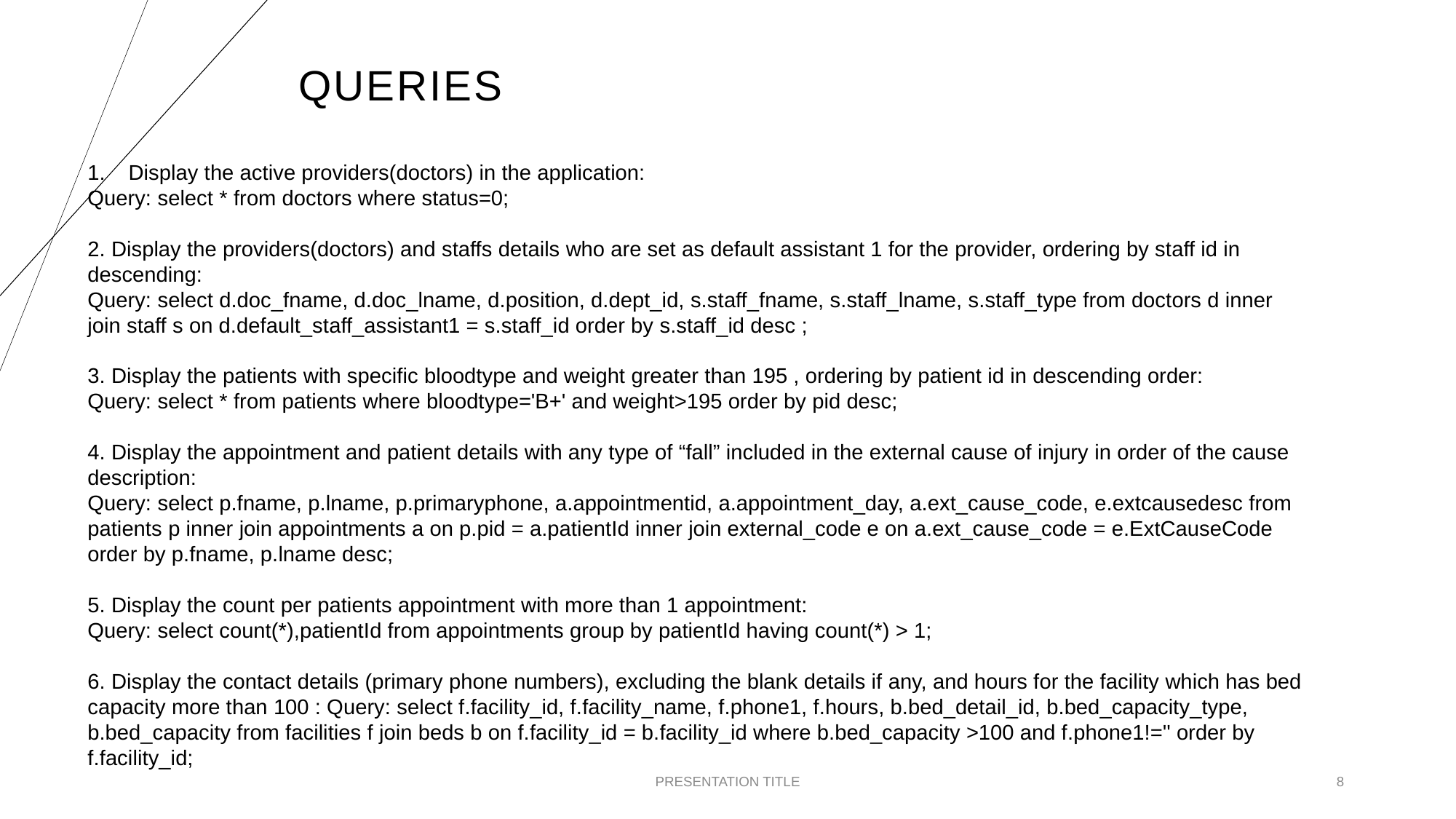

# Queries
Display the active providers(doctors) in the application:
Query: select * from doctors where status=0;

2. Display the providers(doctors) and staffs details who are set as default assistant 1 for the provider, ordering by staff id in descending:
Query: select d.doc_fname, d.doc_lname, d.position, d.dept_id, s.staff_fname, s.staff_lname, s.staff_type from doctors d inner join staff s on d.default_staff_assistant1 = s.staff_id order by s.staff_id desc ;

3. Display the patients with specific bloodtype and weight greater than 195 , ordering by patient id in descending order:
Query: select * from patients where bloodtype='B+' and weight>195 order by pid desc;

4. Display the appointment and patient details with any type of “fall” included in the external cause of injury in order of the cause description:
Query: select p.fname, p.lname, p.primaryphone, a.appointmentid, a.appointment_day, a.ext_cause_code, e.extcausedesc from patients p inner join appointments a on p.pid = a.patientId inner join external_code e on a.ext_cause_code = e.ExtCauseCode order by p.fname, p.lname desc;

5. Display the count per patients appointment with more than 1 appointment:
Query: select count(*),patientId from appointments group by patientId having count(*) > 1;

6. Display the contact details (primary phone numbers), excluding the blank details if any, and hours for the facility which has bed capacity more than 100 : Query: select f.facility_id, f.facility_name, f.phone1, f.hours, b.bed_detail_id, b.bed_capacity_type, b.bed_capacity from facilities f join beds b on f.facility_id = b.facility_id where b.bed_capacity >100 and f.phone1!='' order by f.facility_id;

PRESENTATION TITLE
8